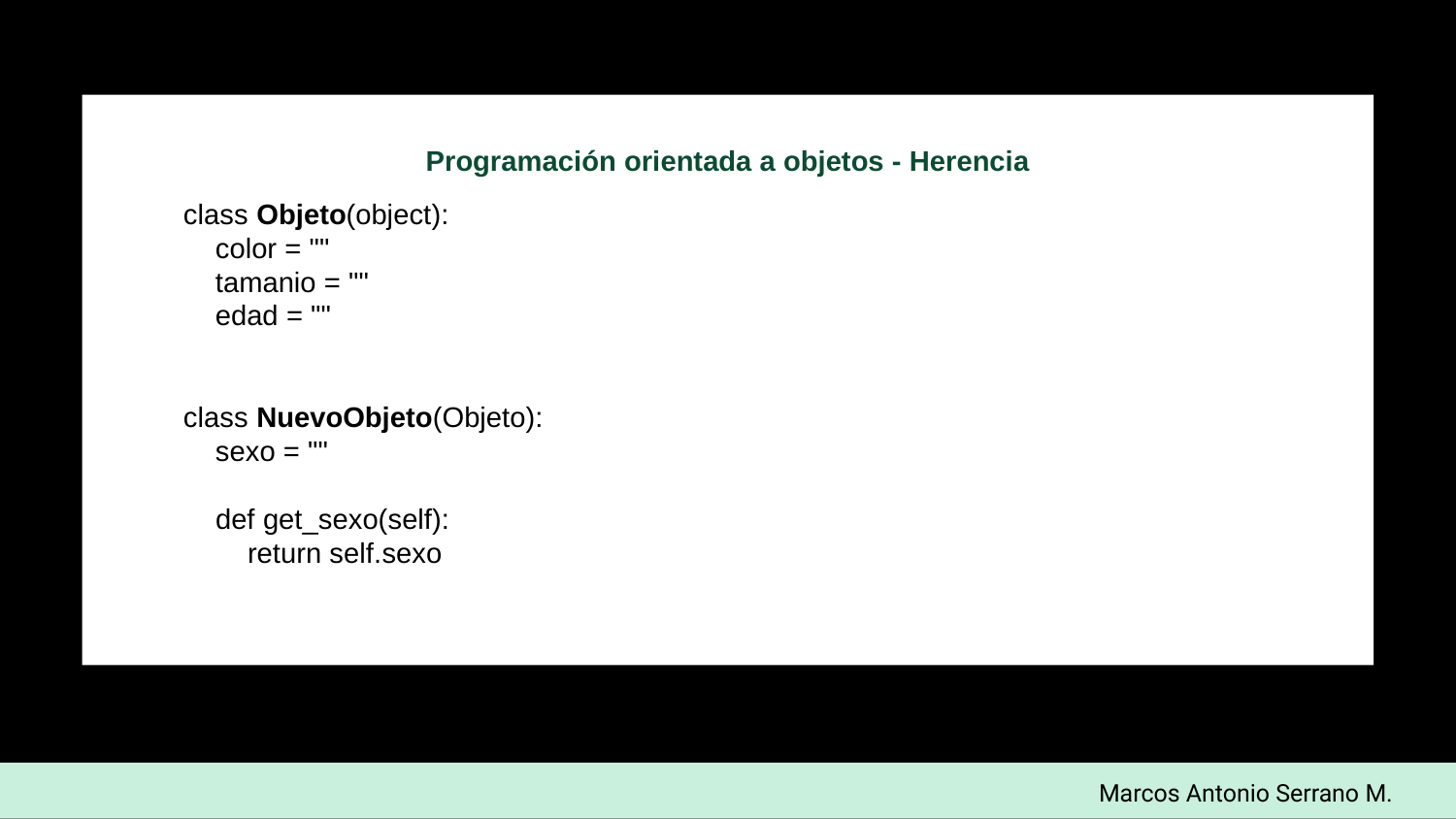

Programación orientada a objetos - Herencia
class Objeto(object):
    color = ""
    tamanio = ""
    edad = ""
class NuevoObjeto(Objeto):
    sexo = ""

    def get_sexo(self):
        return self.sexo

Marcos Antonio Serrano M.